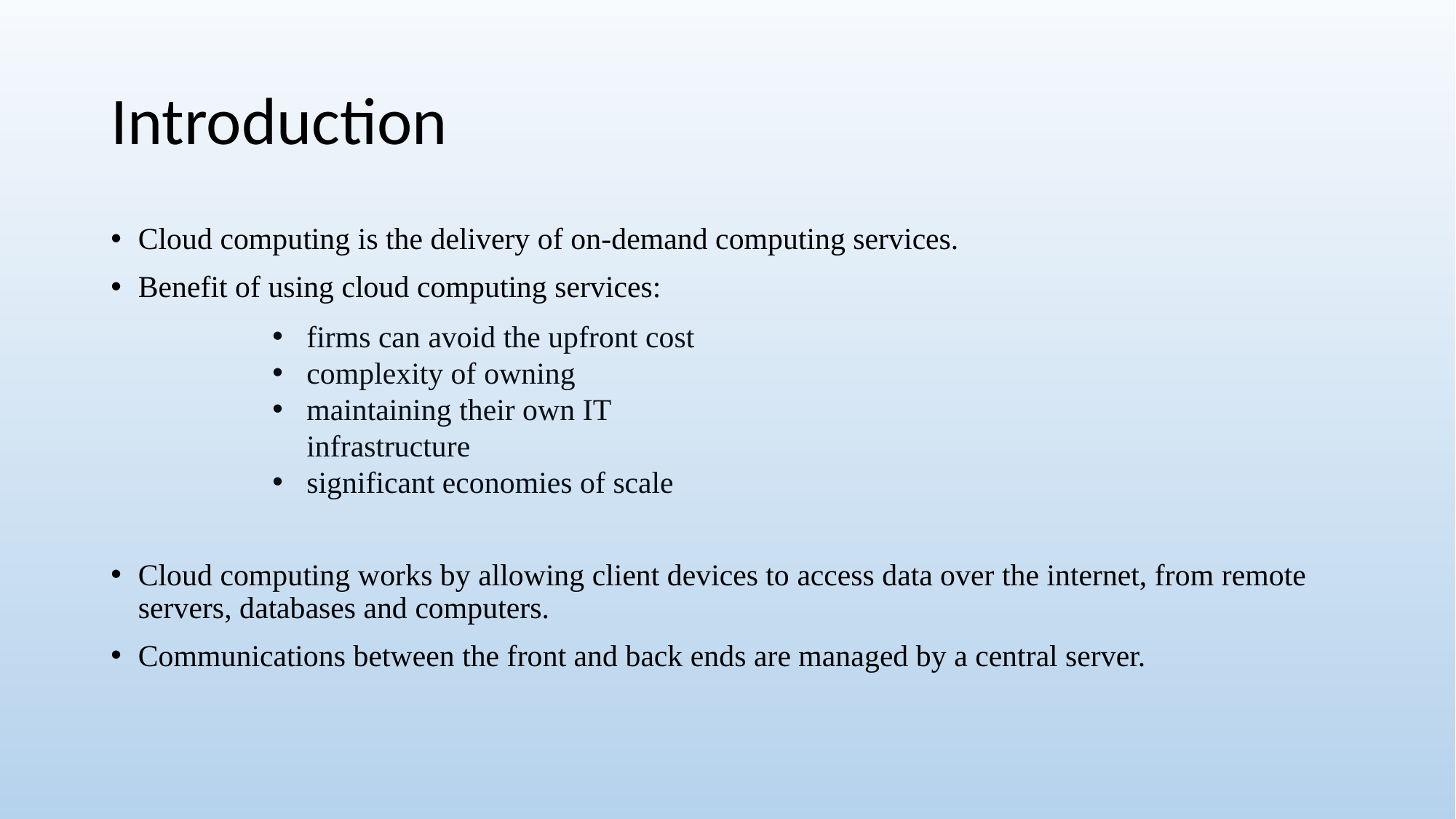

# Introduction
Cloud computing is the delivery of on-demand computing services.
Benefit of using cloud computing services:

Cloud computing works by allowing client devices to access data over the internet, from remote servers, databases and computers.
Communications between the front and back ends are managed by a central server.
firms can avoid the upfront cost
complexity of owning
maintaining their own IT infrastructure
significant economies of scale